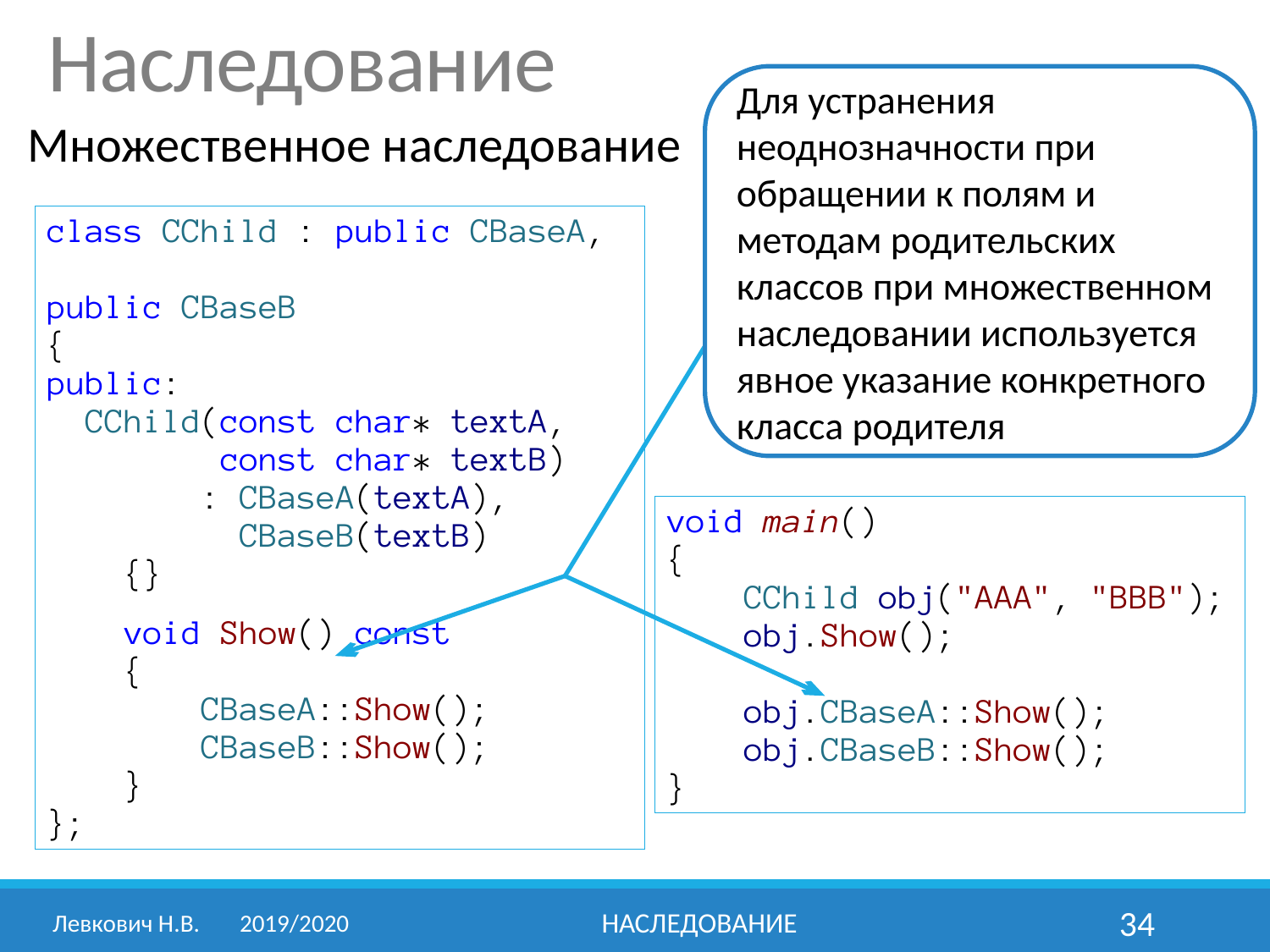

# Наследование
Для устранения неоднозначности при обращении к полям и методам родительских классов при множественном наследовании используется явное указание конкретного класса родителя
Множественное наследование
class CChild : public CBaseA,
				  public CBaseB
{
public:
  CChild(const char* textA,
         const char* textB)
        : CBaseA(textA),
          CBaseB(textB)
    {}
    void Show() const
    {
        CBaseA::Show();
        CBaseB::Show();
    }
};
void main()
{
    CChild obj("AAA", "BBB");
    obj.Show();

    obj.CBaseA::Show();
    obj.CBaseB::Show();
}
Левкович Н.В.	2019/2020
Наследование
34